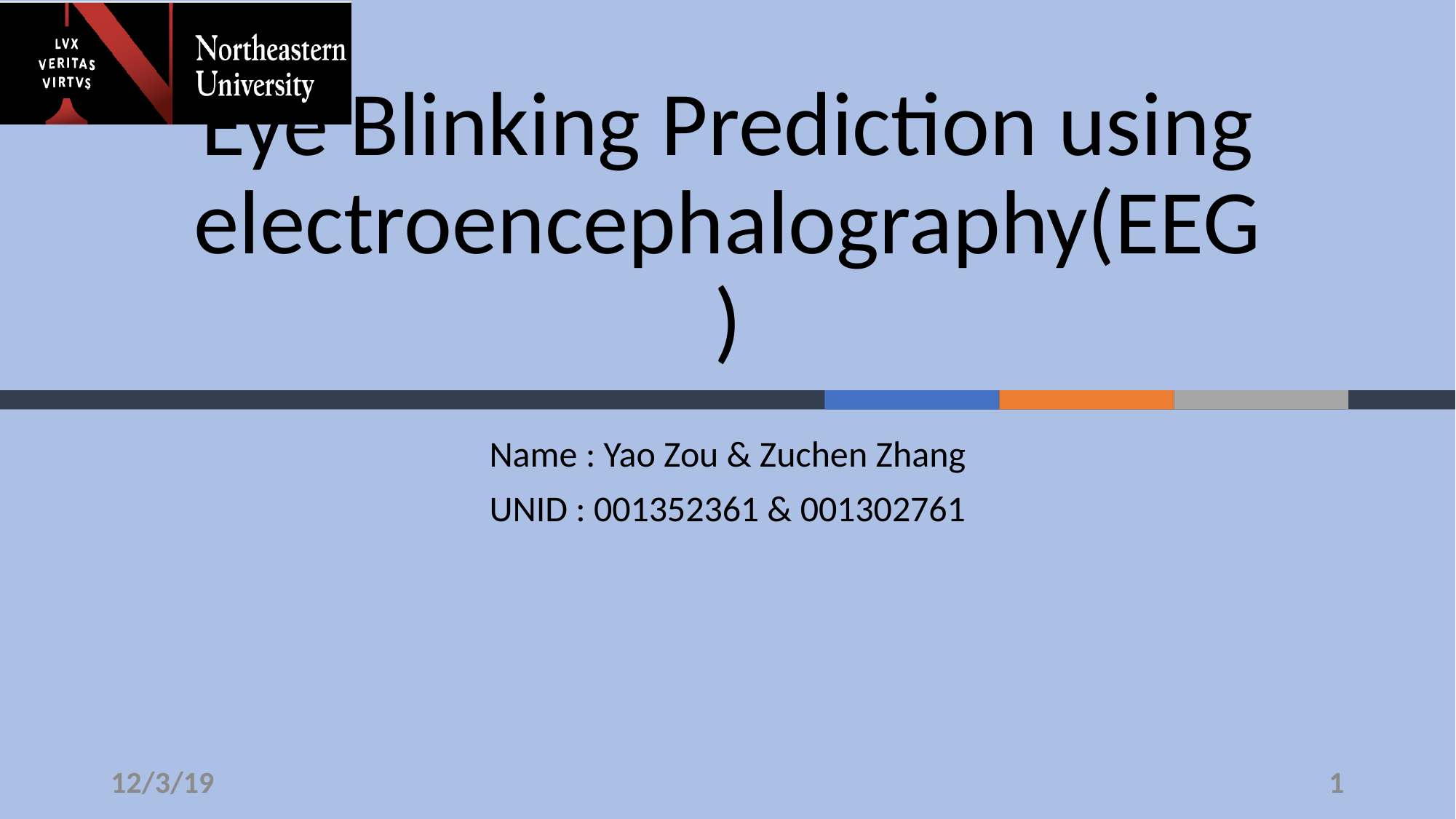

# Eye Blinking Prediction using electroencephalography(EEG)
Name : Yao Zou & Zuchen Zhang
UNID : 001352361 & 001302761

12/3/19
1